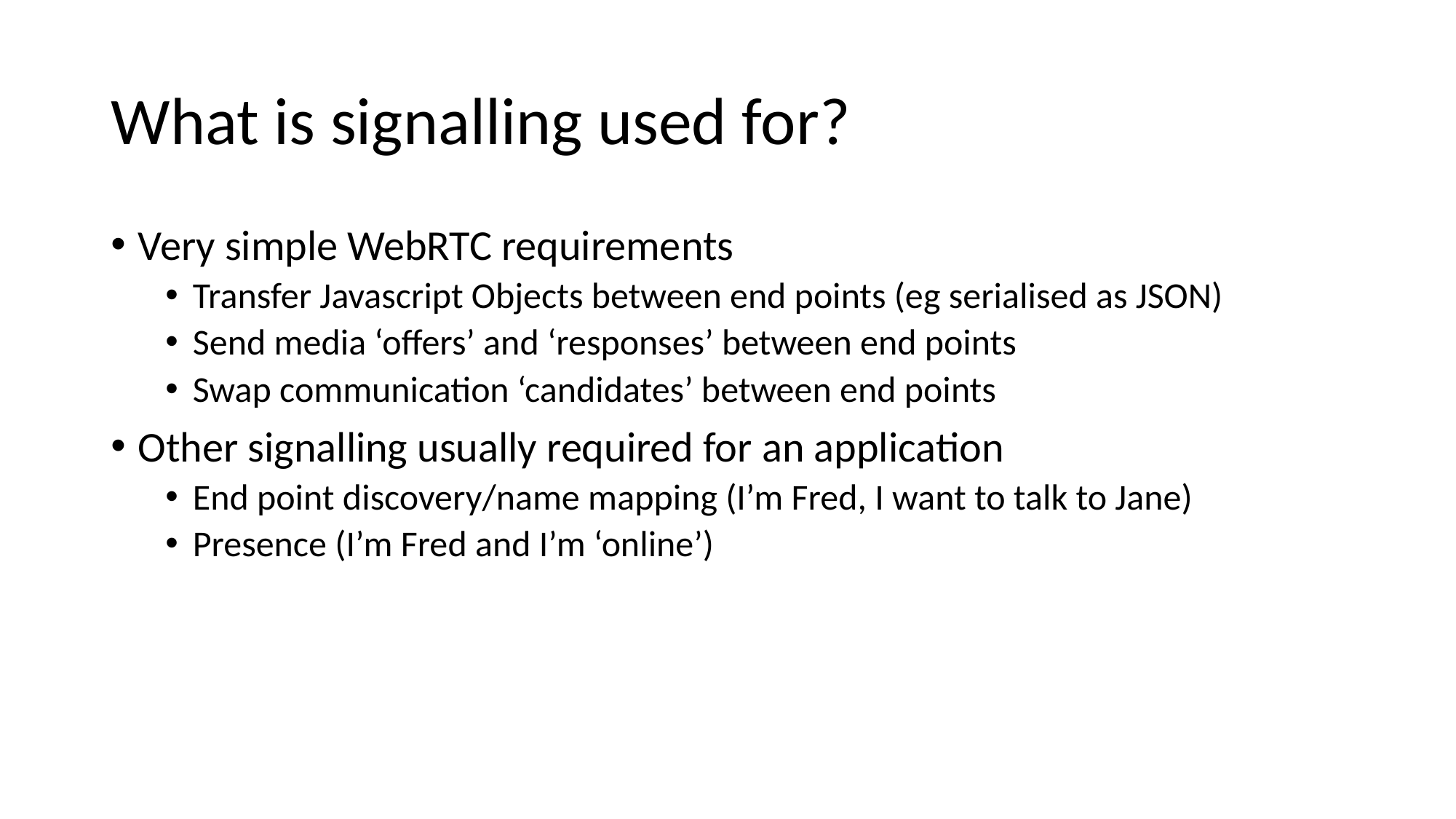

# What is signalling used for?
Very simple WebRTC requirements
Transfer Javascript Objects between end points (eg serialised as JSON)
Send media ‘offers’ and ‘responses’ between end points
Swap communication ‘candidates’ between end points
Other signalling usually required for an application
End point discovery/name mapping (I’m Fred, I want to talk to Jane)
Presence (I’m Fred and I’m ‘online’)